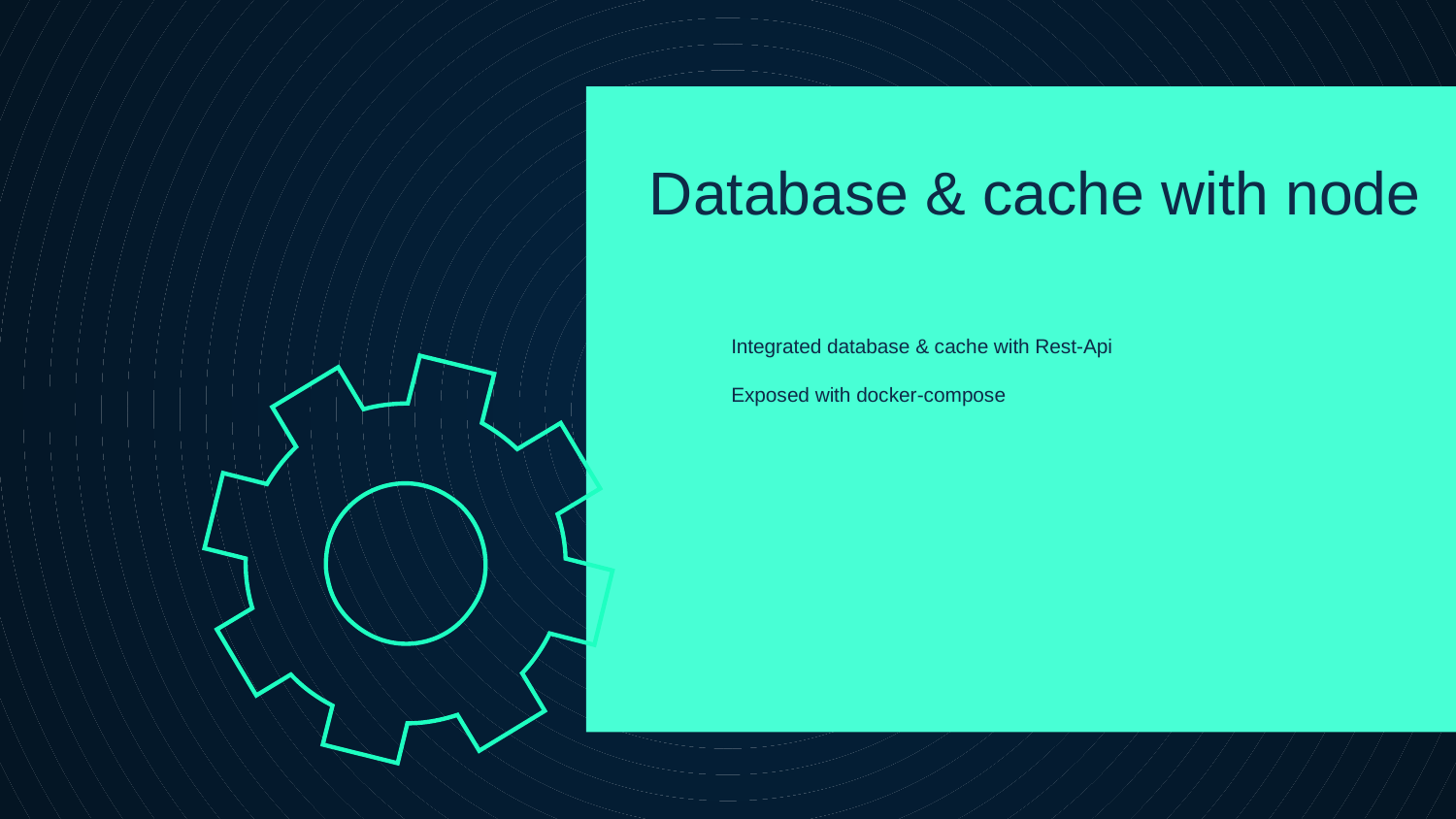

# Database & cache with node
Integrated database & cache with Rest-Api

Exposed with docker-compose